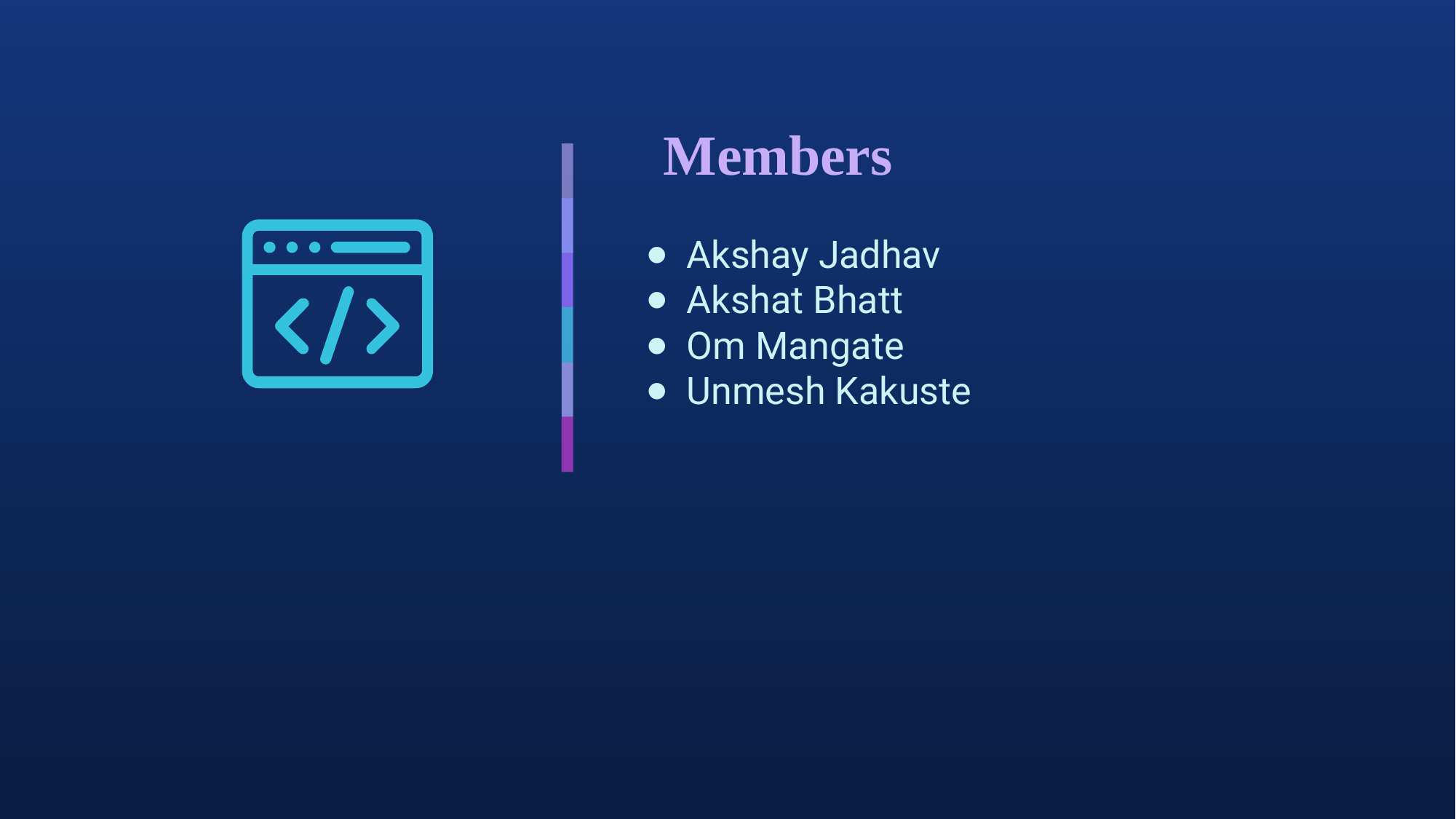

# Members

Akshay Jadhav
Akshat Bhatt
Om Mangate
Unmesh Kakuste